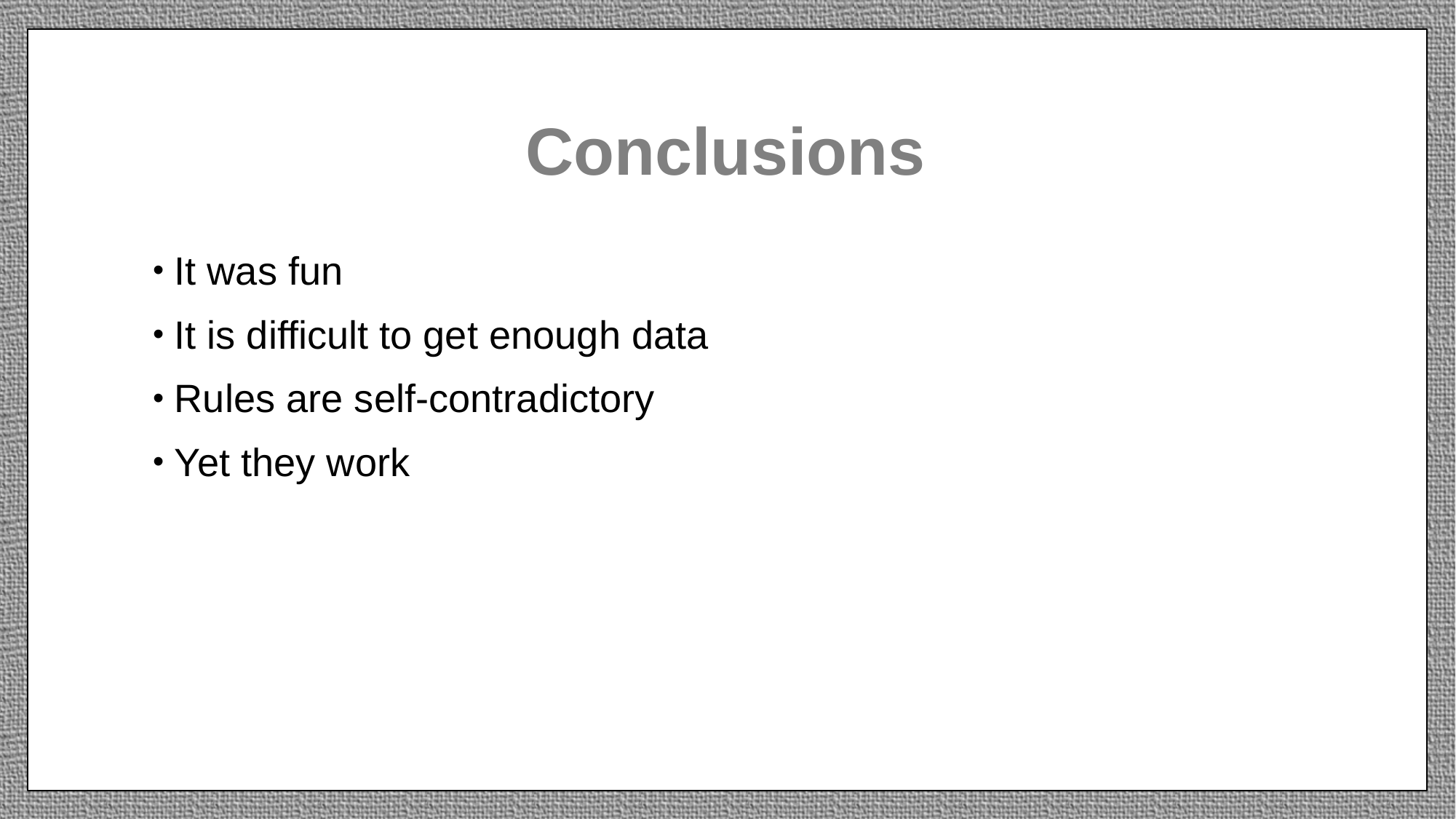

Conclusions
It was fun
It is difficult to get enough data
Rules are self-contradictory
Yet they work